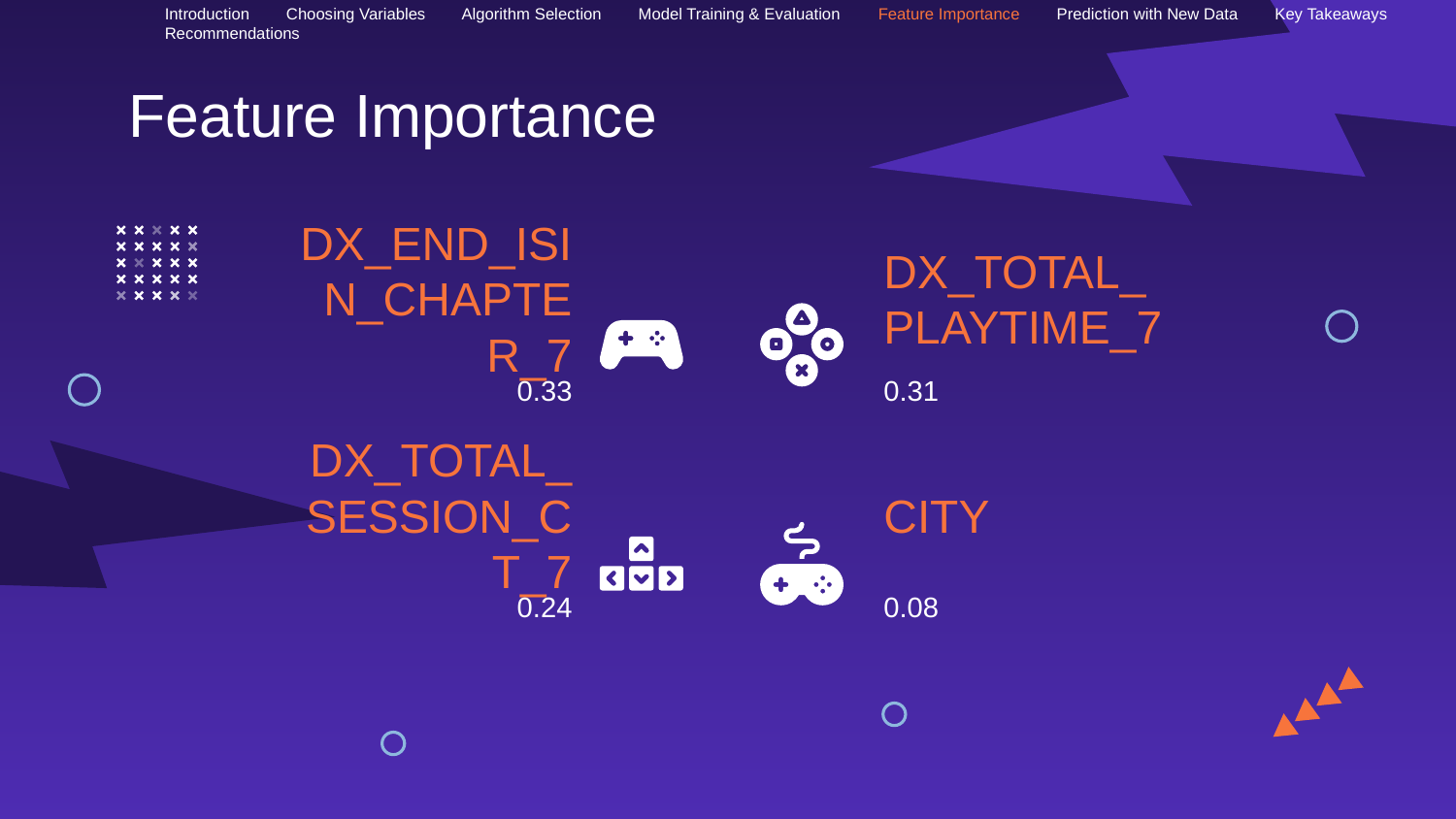

Introduction        Choosing Variables        Algorithm Selection        Model Training & Evaluation        Feature Importance        Prediction with New Data        Key Takeaways        Recommendations
Feature Importance

# DX_END_ISIN_CHAPTER_7
DX_TOTAL_PLAYTIME_7

0.33
0.31
DX_TOTAL_SESSION_CT_7
CITY

0.24
0.08